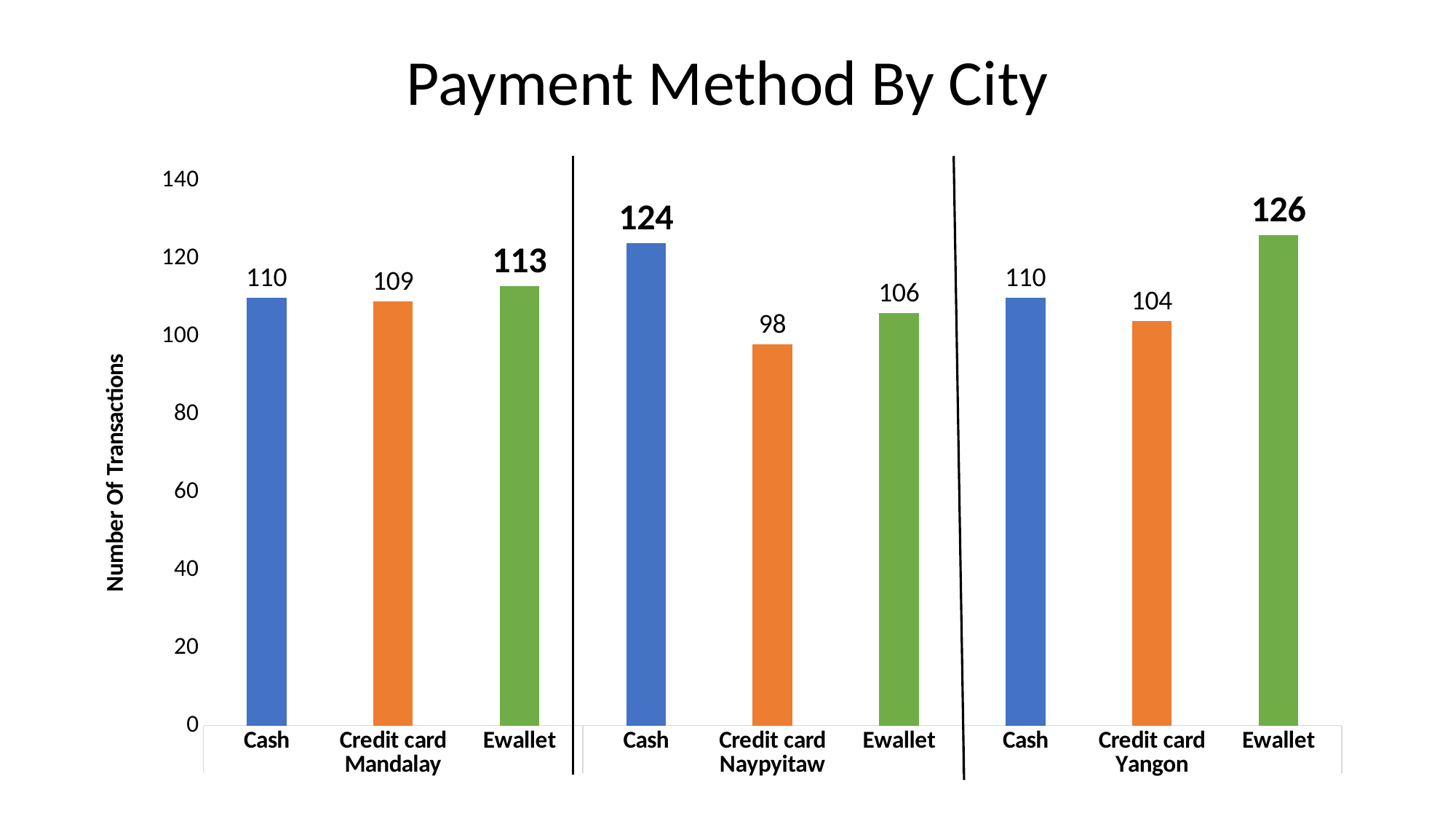

# Payment Method By City

### Chart

| Category | Total |
|---|---|
| Cash | 110.0 |
| Credit card | 109.0 |
| Ewallet | 113.0 |
| Cash | 124.0 |
| Credit card | 98.0 |
| Ewallet | 106.0 |
| Cash | 110.0 |
| Credit card | 104.0 |
| Ewallet | 126.0 |